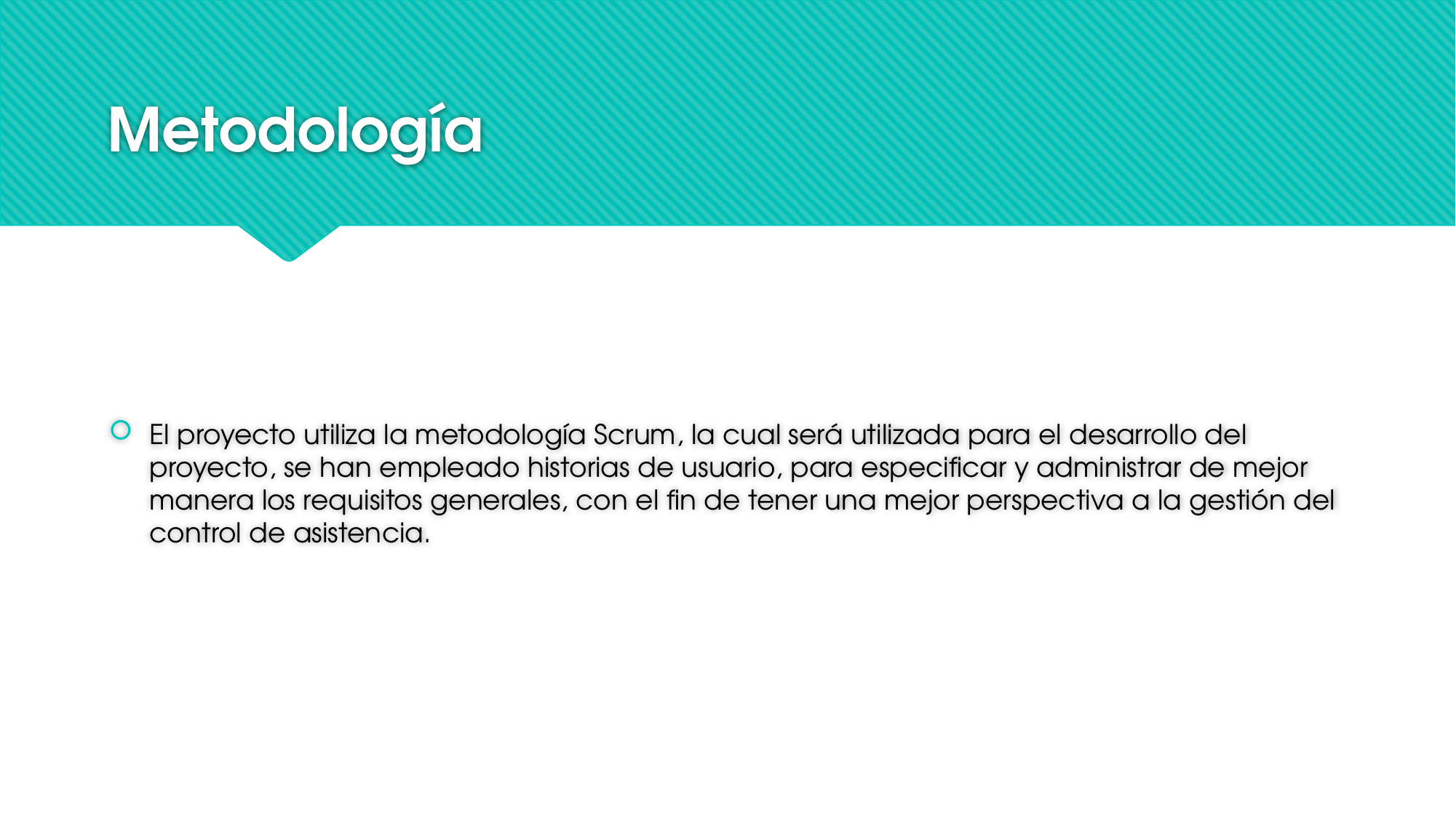

# Metodología
El proyecto utiliza la metodología Scrum, la cual será utilizada para el desarrollo del proyecto, se han empleado historias de usuario, para especificar y administrar de mejor manera los requisitos generales, con el fin de tener una mejor perspectiva a la gestión del control de asistencia.